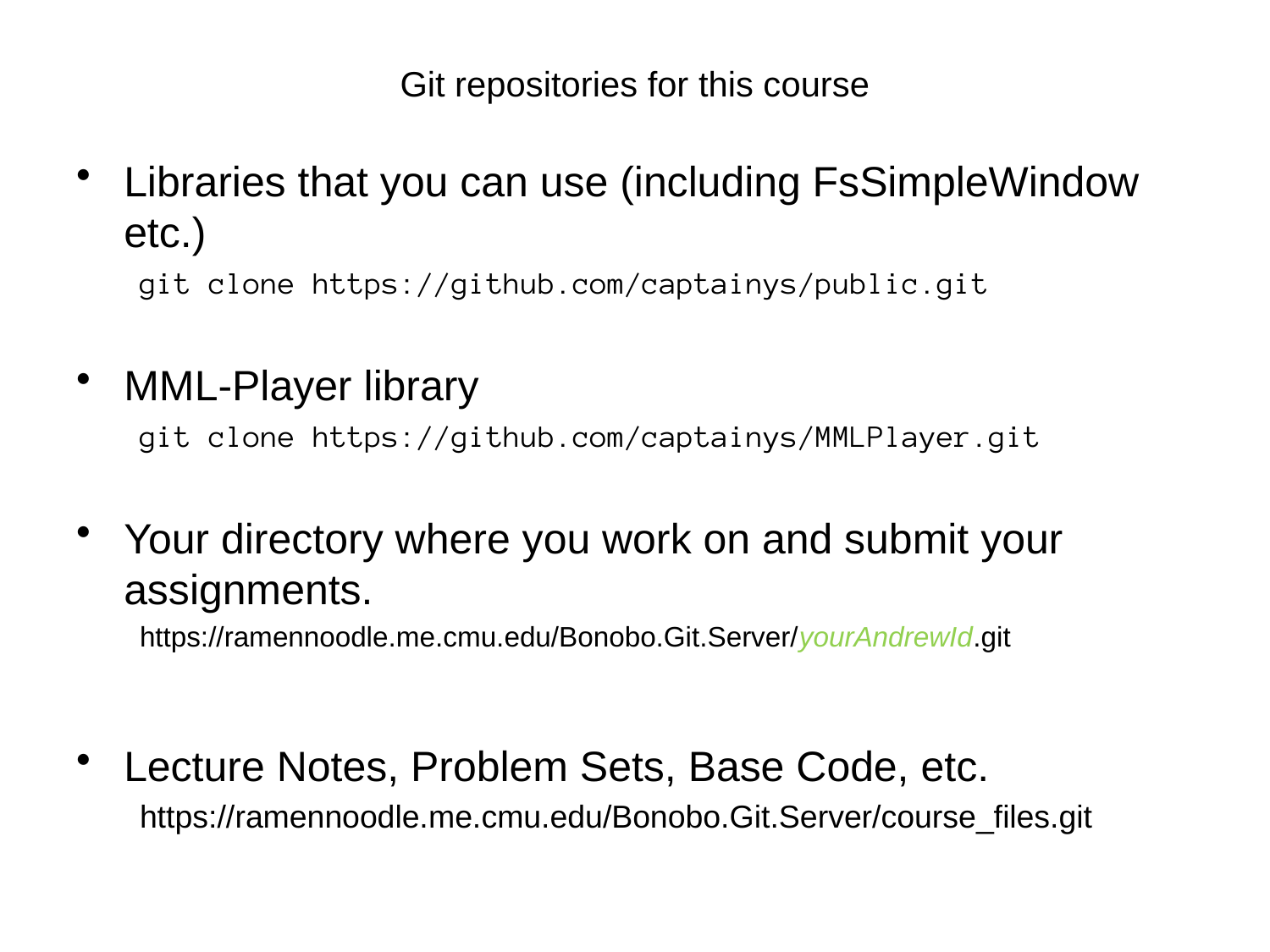

# Git repositories for this course
Libraries that you can use (including FsSimpleWindow etc.)
git clone https://github.com/captainys/public.git

MML-Player library
git clone https://github.com/captainys/MMLPlayer.git

Your directory where you work on and submit your assignments.
https://ramennoodle.me.cmu.edu/Bonobo.Git.Server/yourAndrewId.git

Lecture Notes, Problem Sets, Base Code, etc.
https://ramennoodle.me.cmu.edu/Bonobo.Git.Server/course_files.git